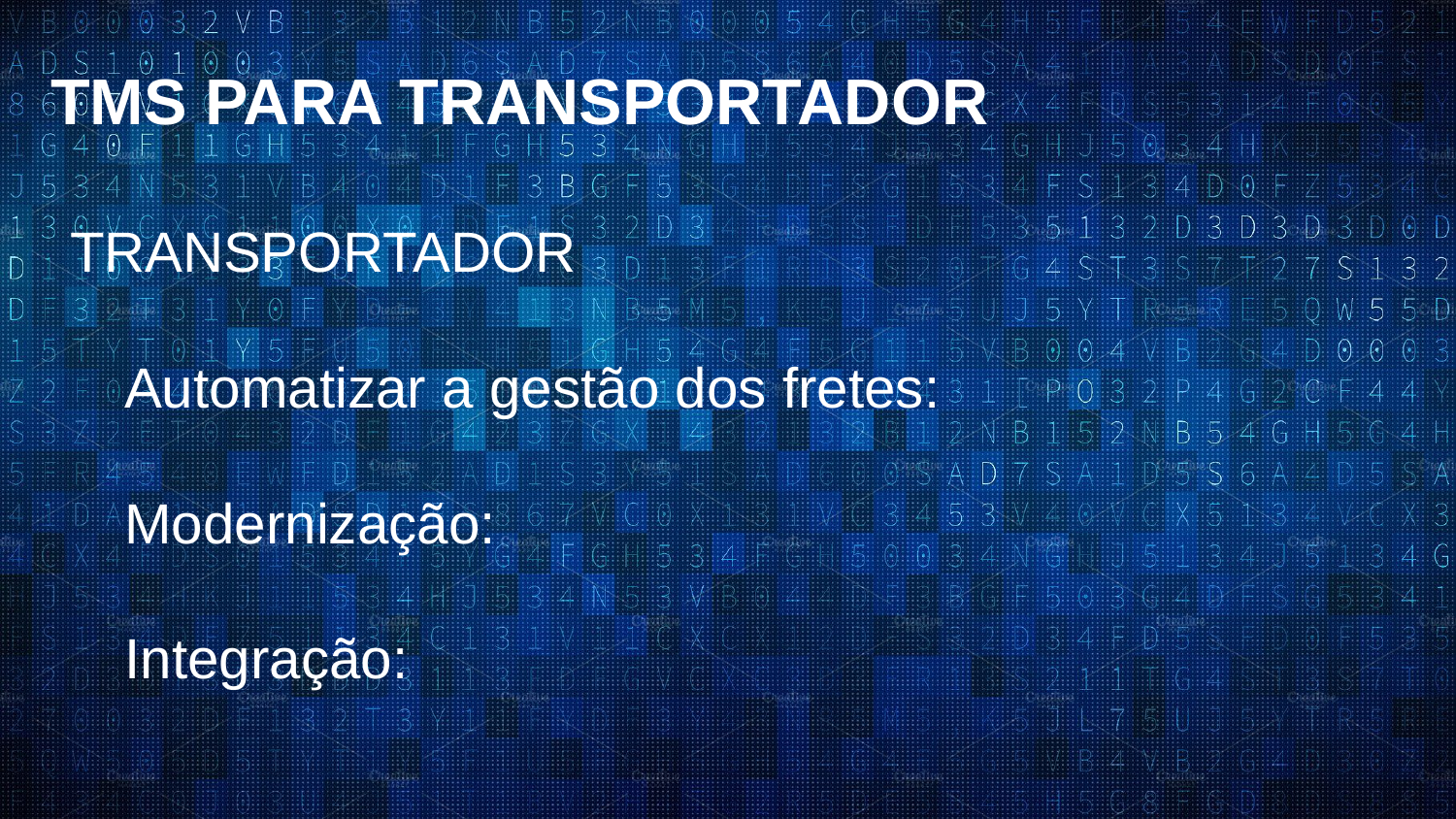

# TMS PARA TRANSPORTADOR
TRANSPORTADOR

	Automatizar a gestão dos fretes:

	Modernização:

	Integração: